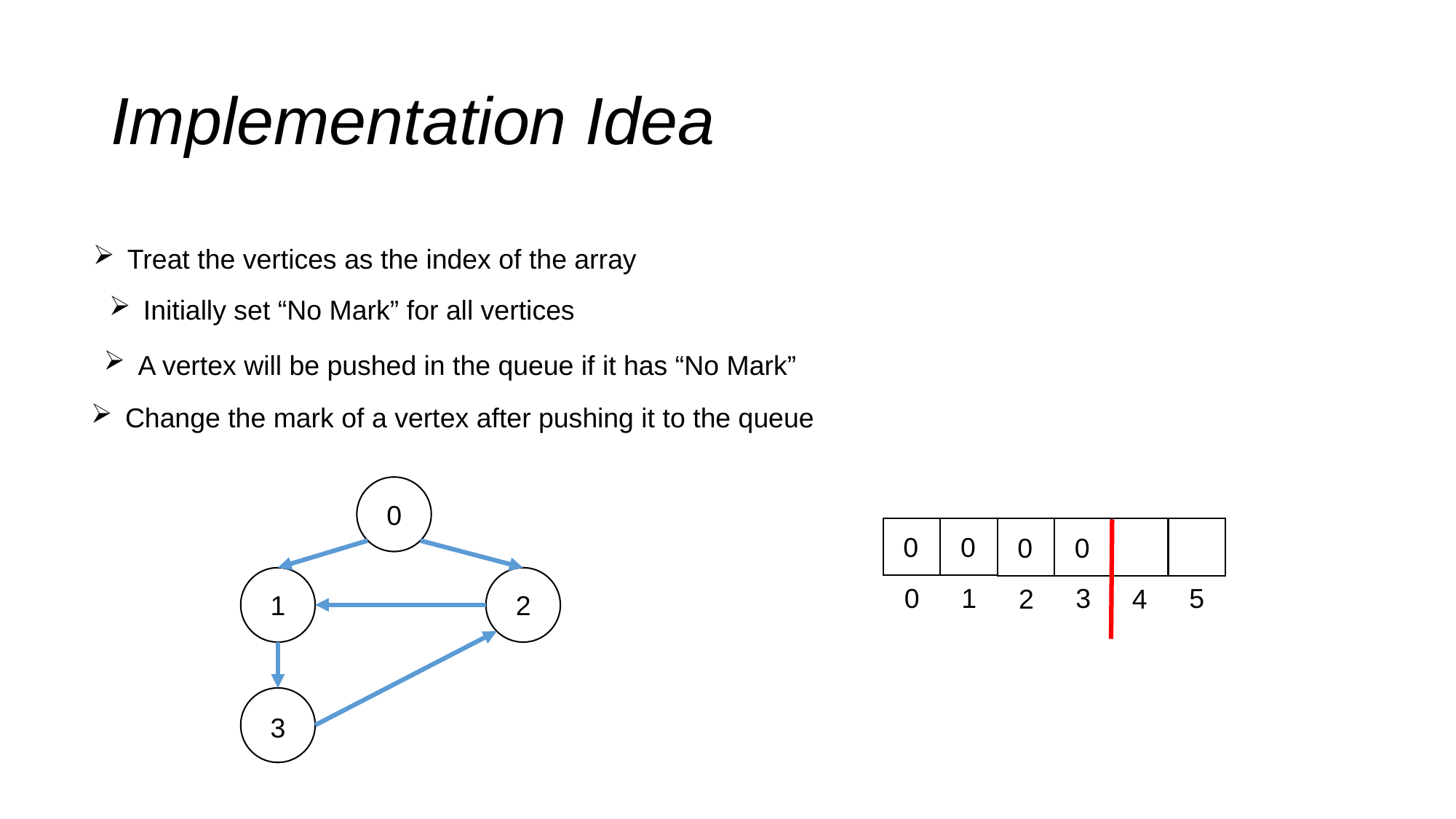

# Implementation Idea
Treat the vertices as the index of the array
Initially set “No Mark” for all vertices
A vertex will be pushed in the queue if it has “No Mark”
Change the mark of a vertex after pushing it to the queue

0

1
2

3

5
1
3
0
4
2
0
0
0
0